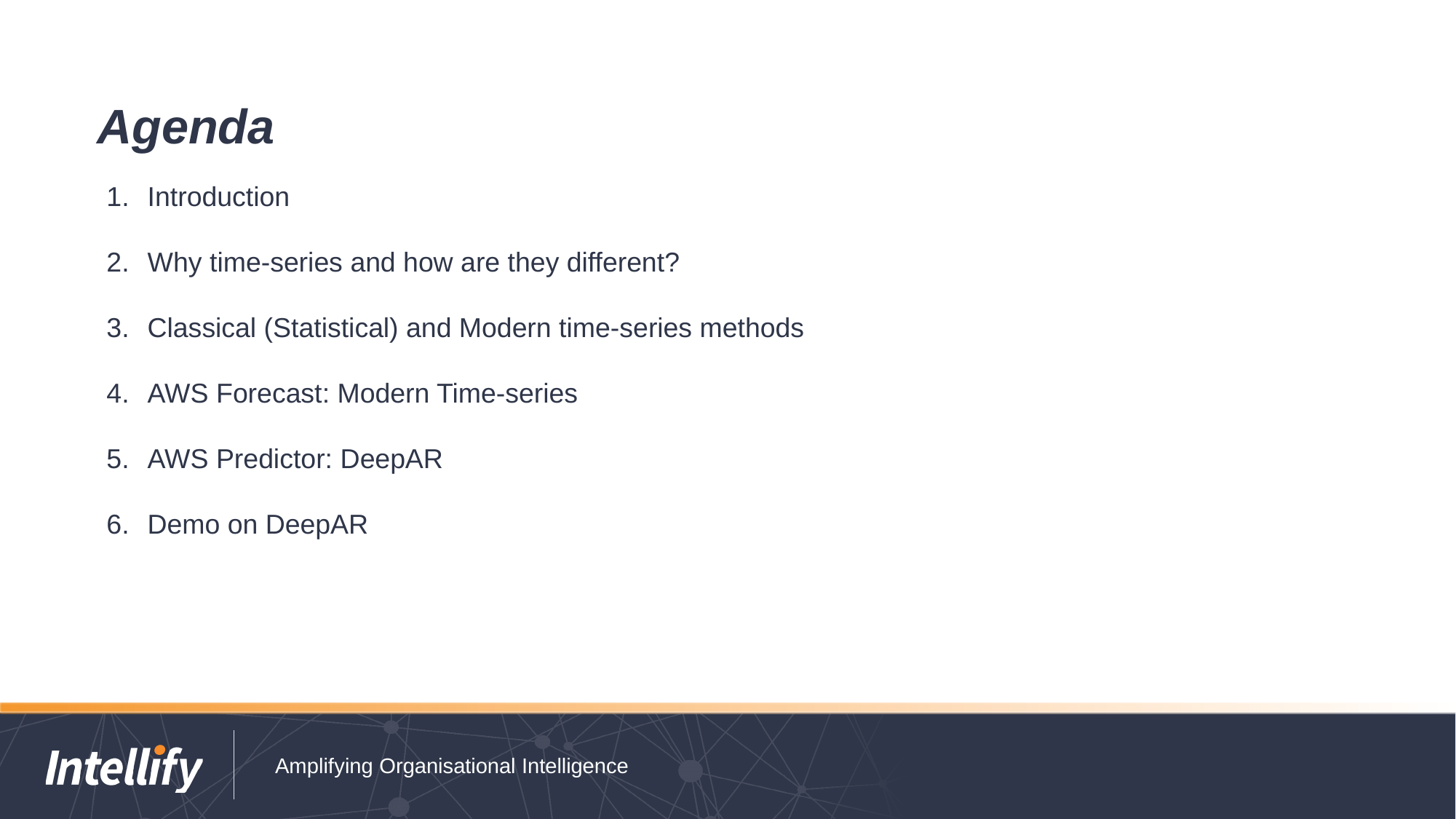

# Agenda
Introduction

Why time-series and how are they different?

Classical (Statistical) and Modern time-series methods

AWS Forecast: Modern Time-series

AWS Predictor: DeepAR

Demo on DeepAR